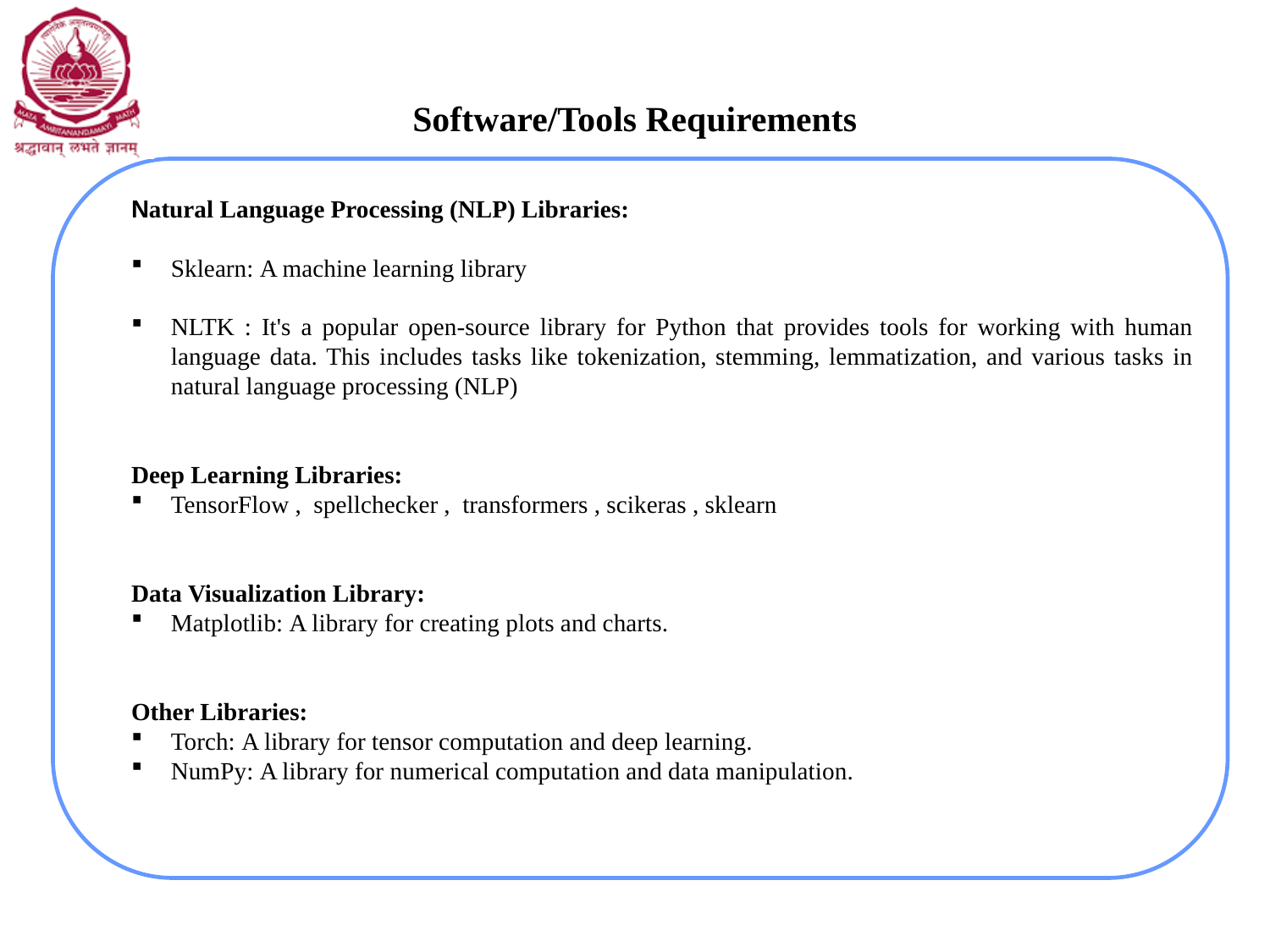

# Software/Tools Requirements
Natural Language Processing (NLP) Libraries:

Sklearn: A machine learning library

NLTK : It's a popular open-source library for Python that provides tools for working with human language data. This includes tasks like tokenization, stemming, lemmatization, and various tasks in natural language processing (NLP)

Deep Learning Libraries:
TensorFlow ,  spellchecker ,  transformers , scikeras , sklearn

Data Visualization Library:
Matplotlib: A library for creating plots and charts.

Other Libraries:
Torch: A library for tensor computation and deep learning.
NumPy: A library for numerical computation and data manipulation.